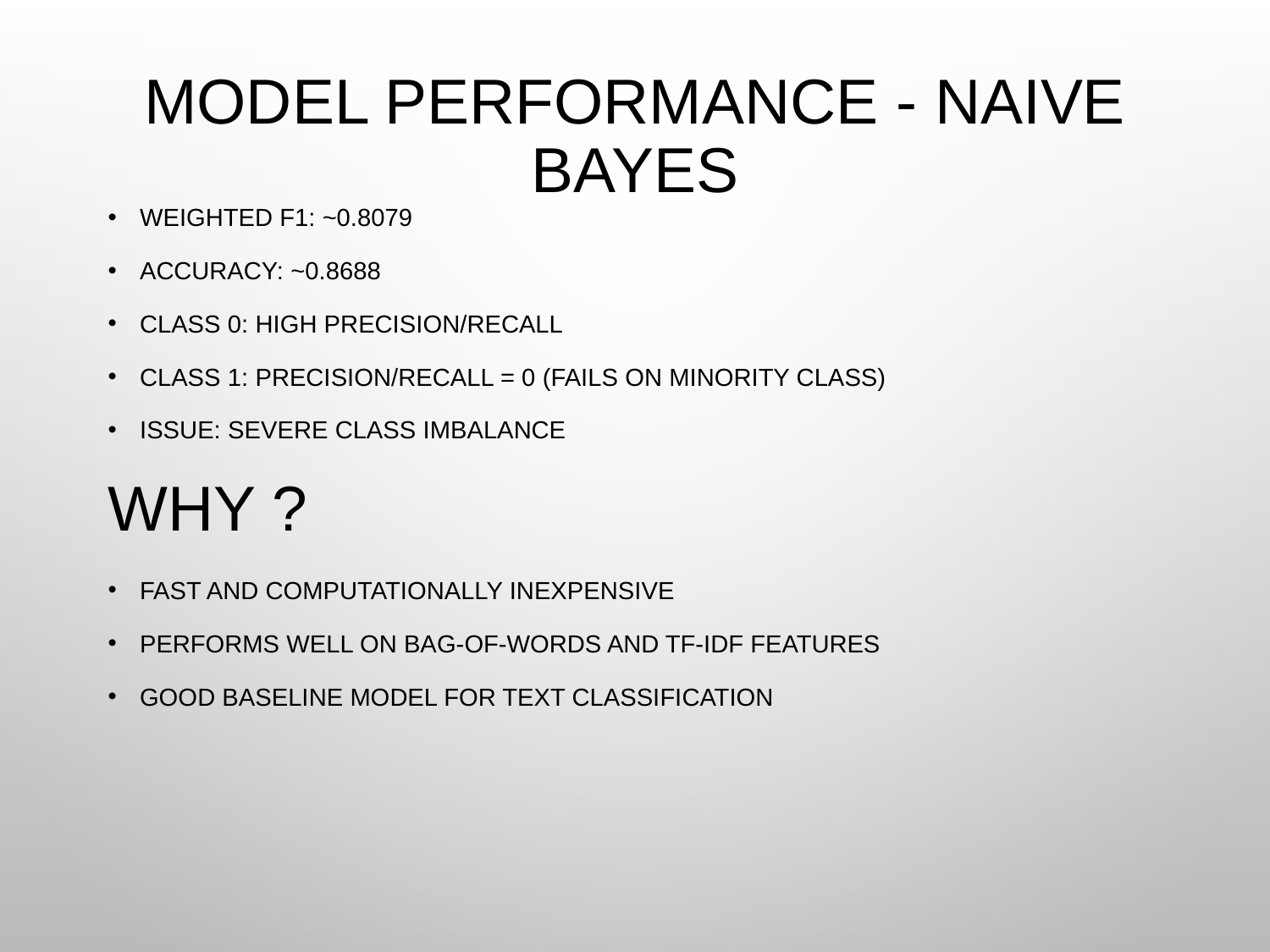

# Model Performance - Naive Bayes
Weighted F1: ~0.8079
Accuracy: ~0.8688
Class 0: High precision/recall
Class 1: Precision/recall = 0 (fails on minority class)
Issue: Severe class imbalance
WHY ?
Fast and computationally inexpensive
Performs well on bag-of-words and TF-IDF features
Good baseline model for text classification